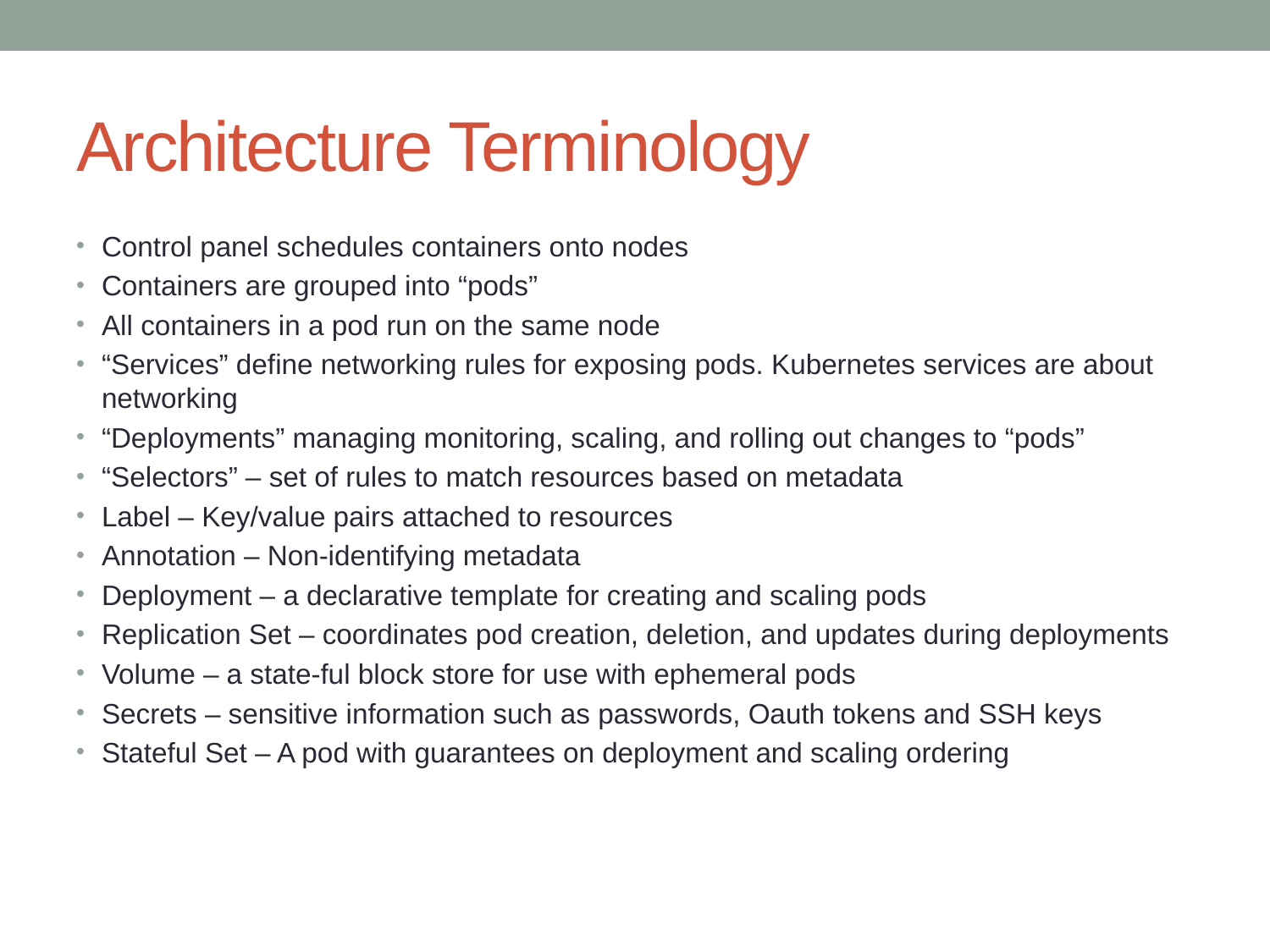

# Architecture Terminology
Control panel schedules containers onto nodes
Containers are grouped into “pods”
All containers in a pod run on the same node
“Services” define networking rules for exposing pods. Kubernetes services are about networking
“Deployments” managing monitoring, scaling, and rolling out changes to “pods”
“Selectors” – set of rules to match resources based on metadata
Label – Key/value pairs attached to resources
Annotation – Non-identifying metadata
Deployment – a declarative template for creating and scaling pods
Replication Set – coordinates pod creation, deletion, and updates during deployments
Volume – a state-ful block store for use with ephemeral pods
Secrets – sensitive information such as passwords, Oauth tokens and SSH keys
Stateful Set – A pod with guarantees on deployment and scaling ordering